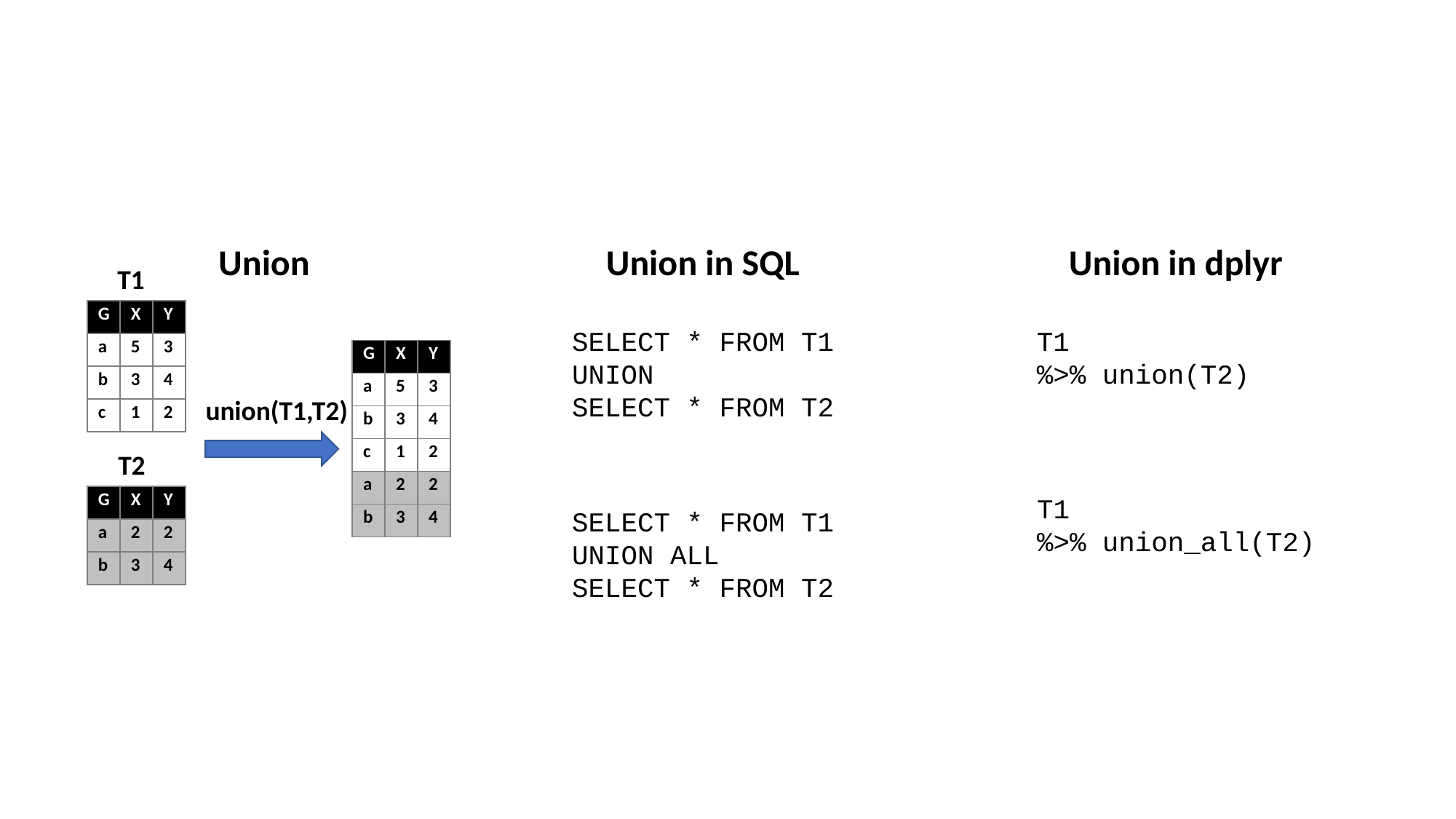

Union in SQL
Union in dplyr
Union
T1
| G | X | Y |
| --- | --- | --- |
| a | 5 | 3 |
| b | 3 | 4 |
| c | 1 | 2 |
SELECT * FROM T1
UNION
SELECT * FROM T2
T1
%>% union(T2)
| G | X | Y |
| --- | --- | --- |
| a | 5 | 3 |
| b | 3 | 4 |
| c | 1 | 2 |
| a | 2 | 2 |
| b | 3 | 4 |
union(T1,T2)

T2
| G | X | Y |
| --- | --- | --- |
| a | 2 | 2 |
| b | 3 | 4 |
T1
%>% union_all(T2)
SELECT * FROM T1
UNION ALL
SELECT * FROM T2